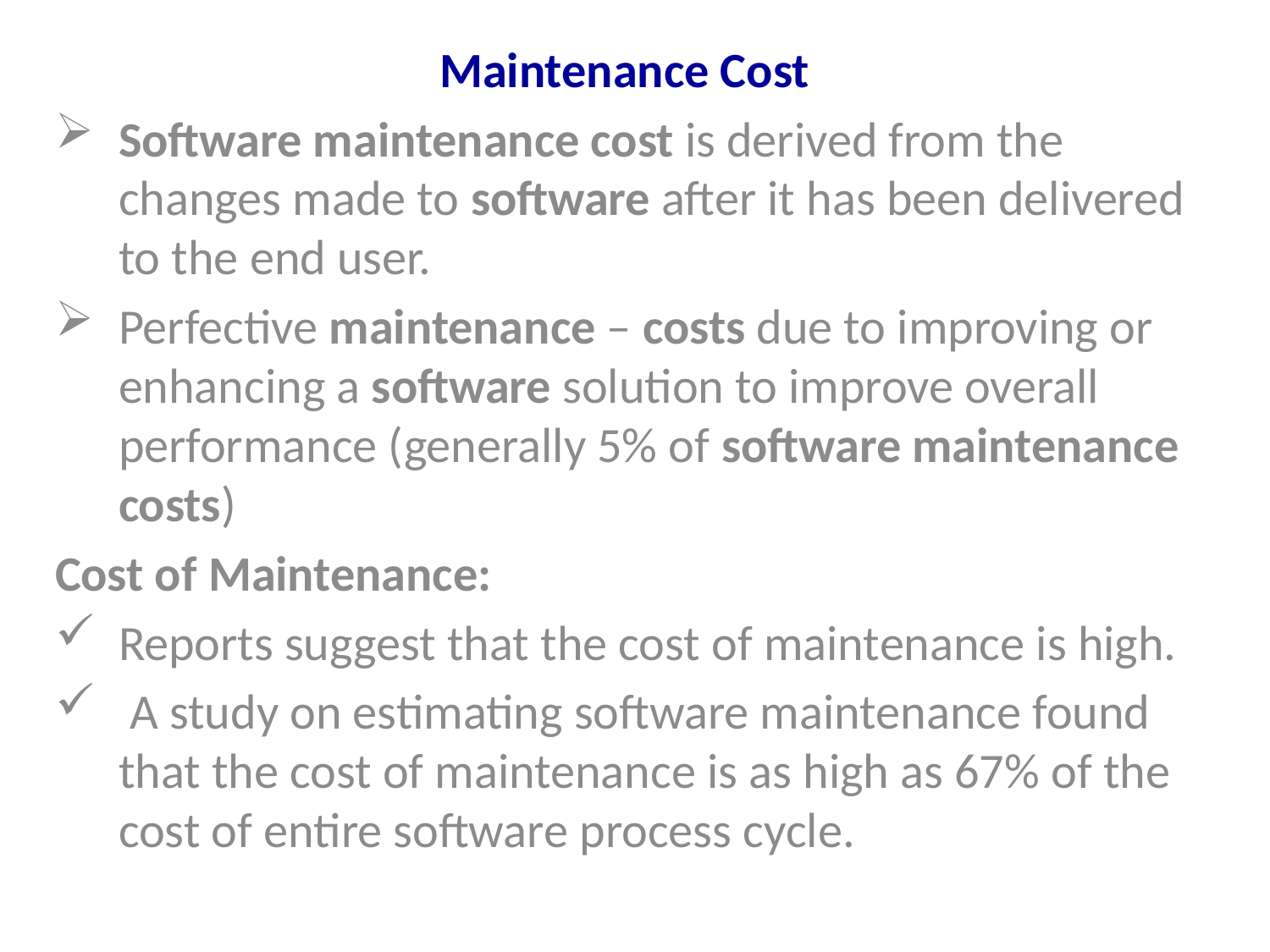

Maintenance Cost
Software maintenance cost is derived from the changes made to software after it has been delivered to the end user.
Perfective maintenance – costs due to improving or enhancing a software solution to improve overall performance (generally 5% of software maintenance costs)
Cost of Maintenance:
Reports suggest that the cost of maintenance is high.
 A study on estimating software maintenance found that the cost of maintenance is as high as 67% of the cost of entire software process cycle.